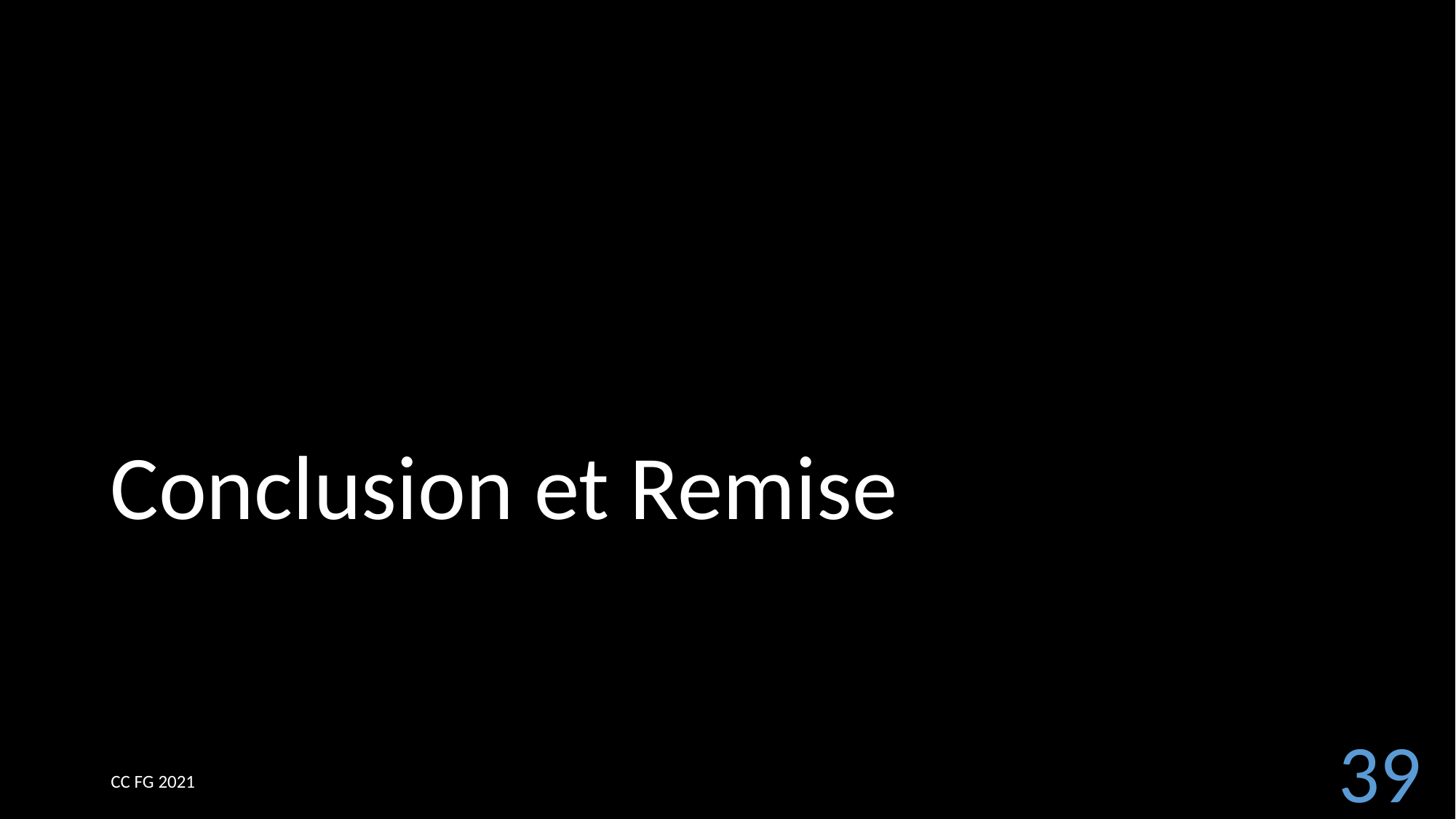

# Conclusion et Remise

39
CC FG 2021